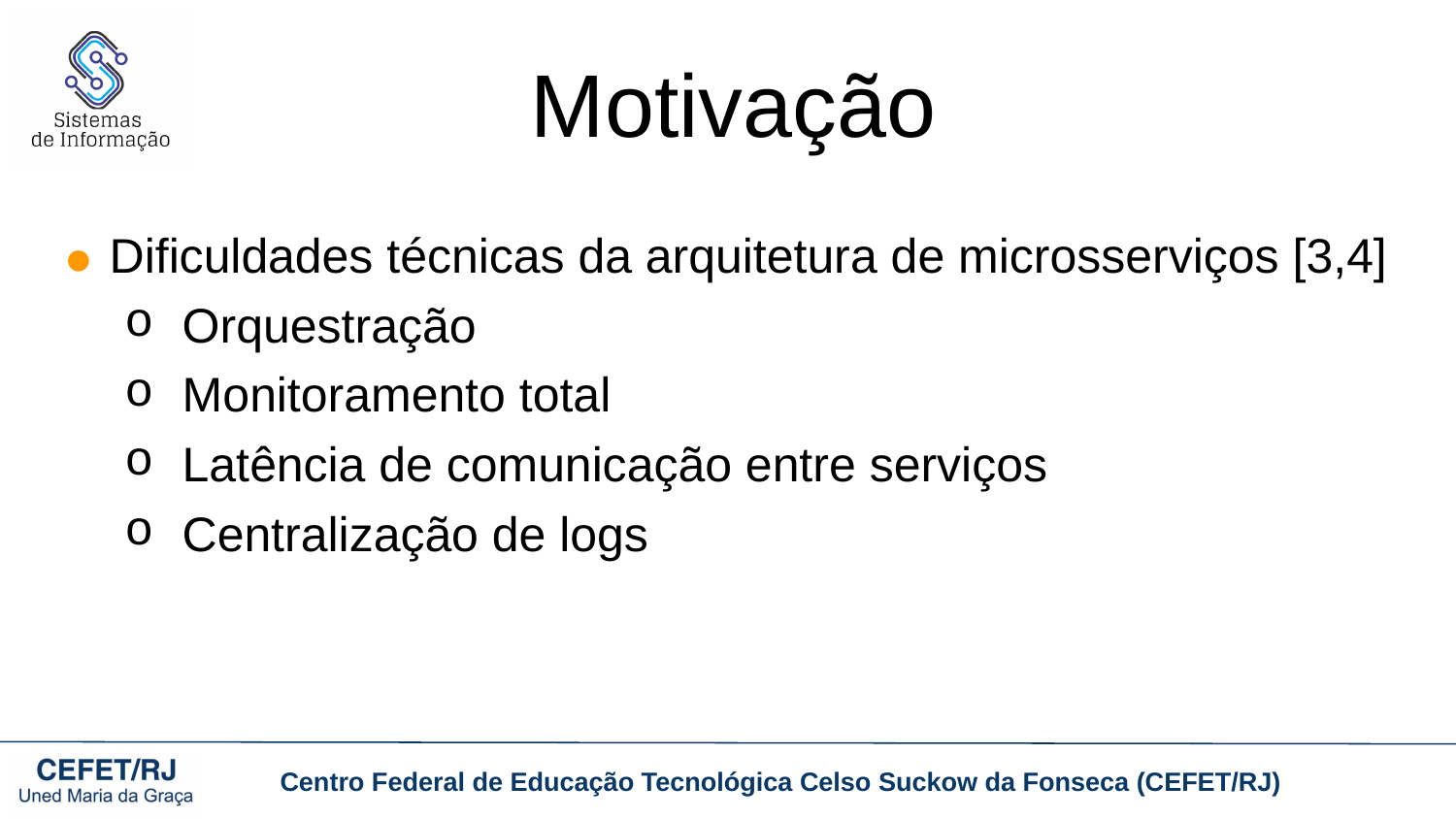

# Motivação
Dificuldades técnicas da arquitetura de microsserviços [3,4]
Orquestração
Monitoramento total
Latência de comunicação entre serviços
Centralização de logs